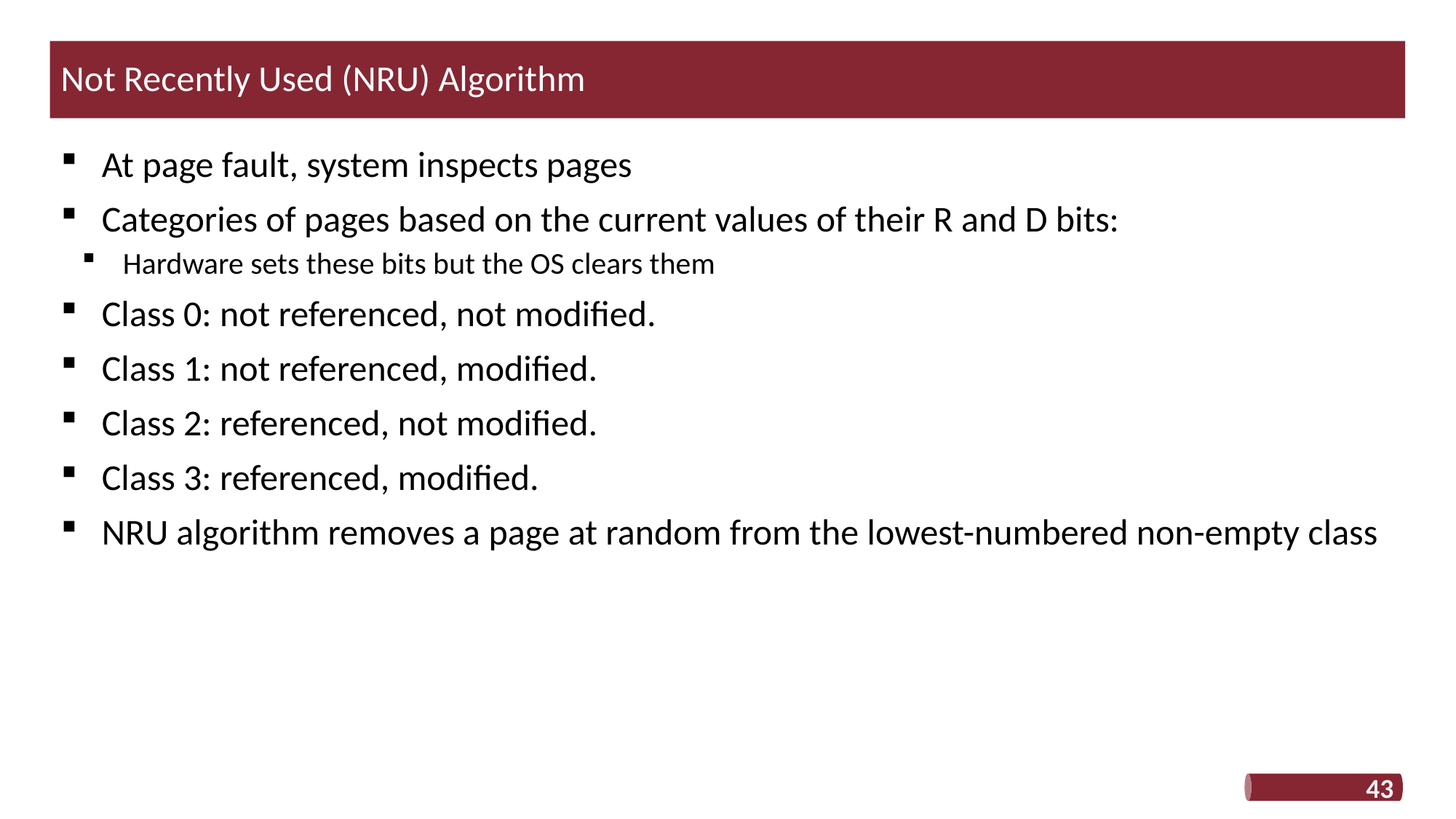

# Not Recently Used (NRU) Algorithm
At page fault, system inspects pages
Categories of pages based on the current values of their R and D bits:
Hardware sets these bits but the OS clears them
Class 0: not referenced, not modified.
Class 1: not referenced, modified.
Class 2: referenced, not modified.
Class 3: referenced, modified.
NRU algorithm removes a page at random from the lowest-numbered non-empty class

43